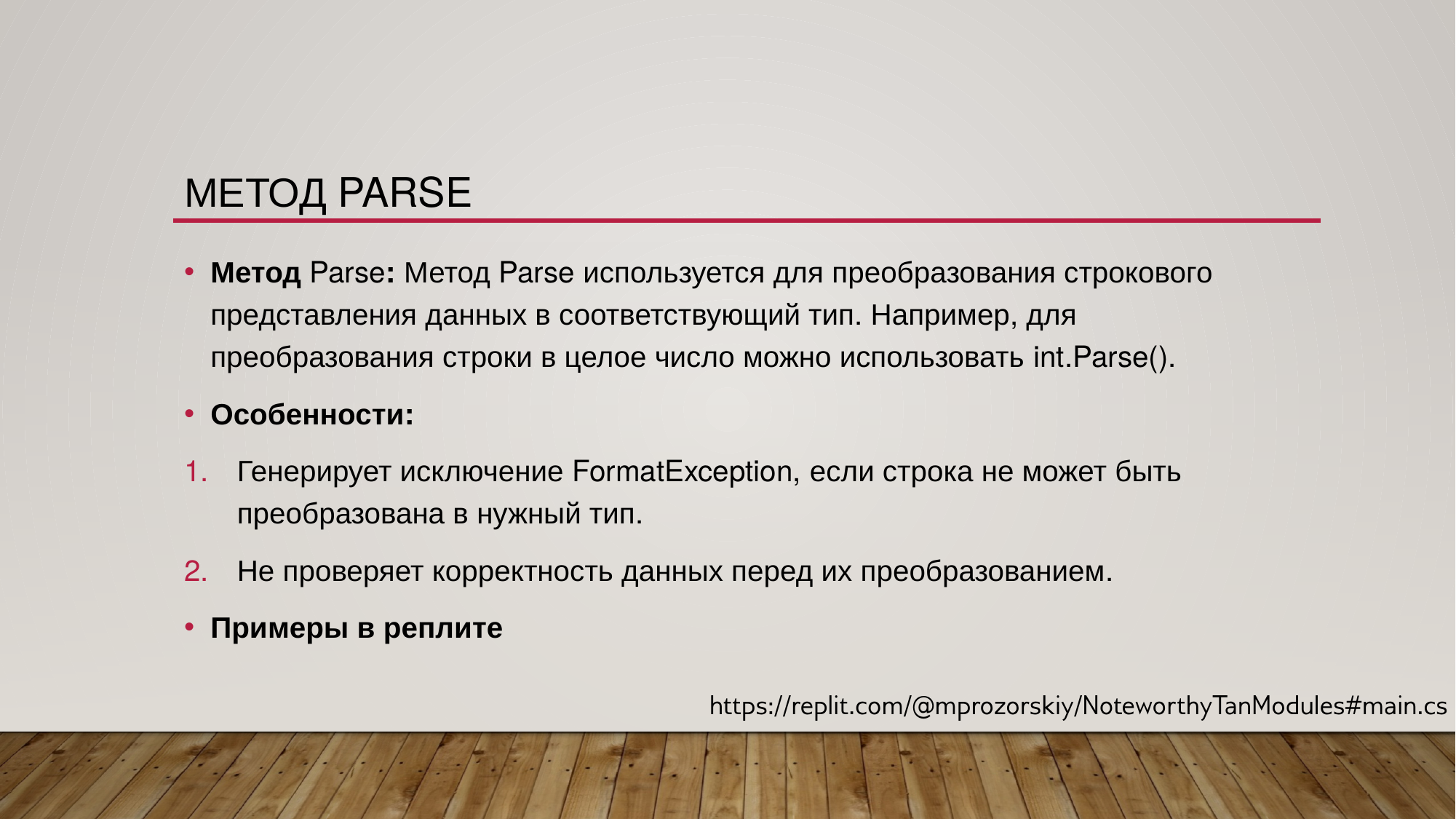

# Метод Parse
Метод Parse: Метод Parse используется для преобразования строкового представления данных в соответствующий тип. Например, для преобразования строки в целое число можно использовать int.Parse().
Особенности:
Генерирует исключение FormatException, если строка не может быть преобразована в нужный тип.
Не проверяет корректность данных перед их преобразованием.
Примеры в реплите

https://replit.com/@mprozorskiy/NoteworthyTanModules#main.cs